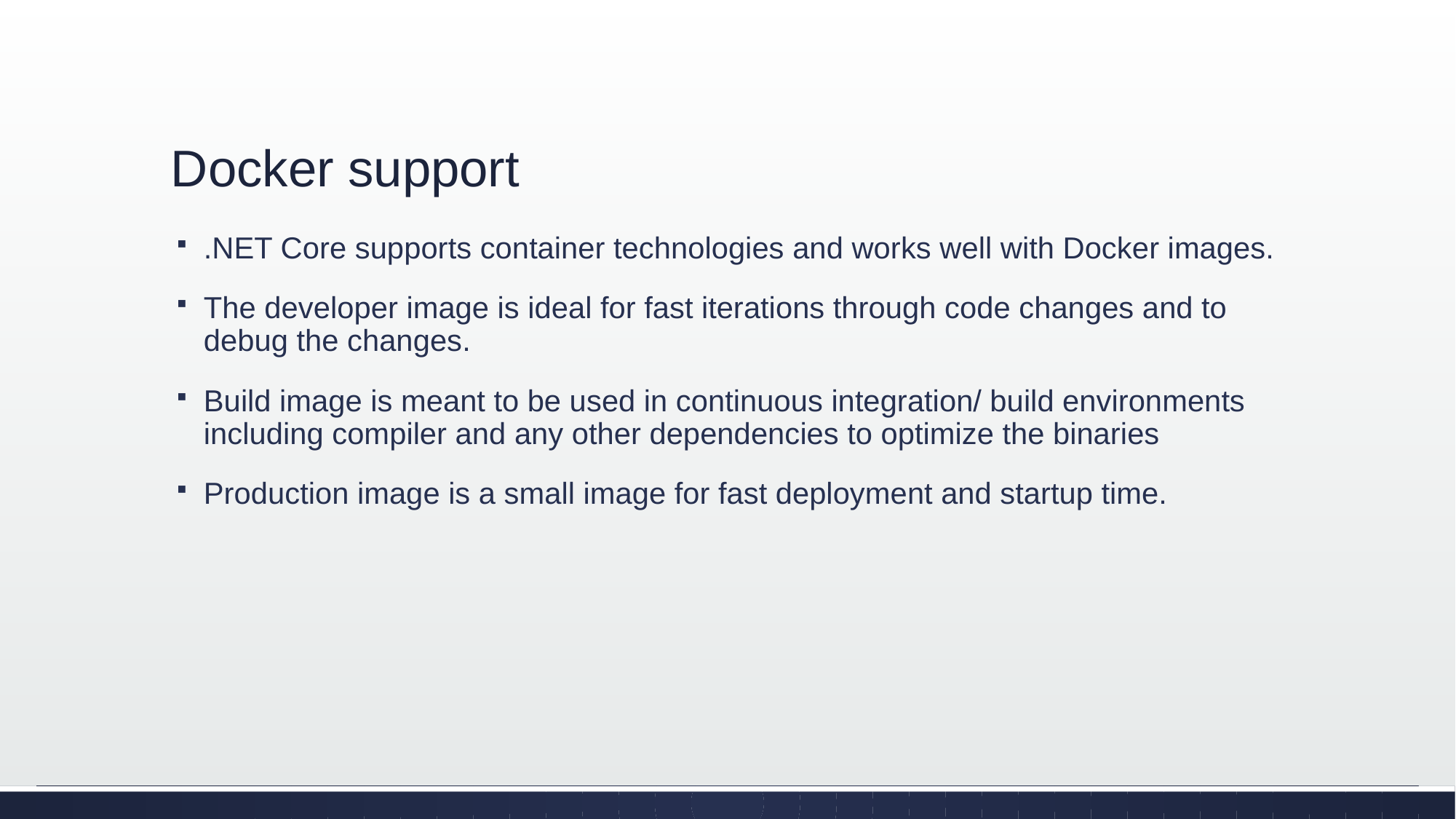

# Docker support
.NET Core supports container technologies and works well with Docker images.
The developer image is ideal for fast iterations through code changes and to debug the changes.
Build image is meant to be used in continuous integration/ build environments including compiler and any other dependencies to optimize the binaries
Production image is a small image for fast deployment and startup time.